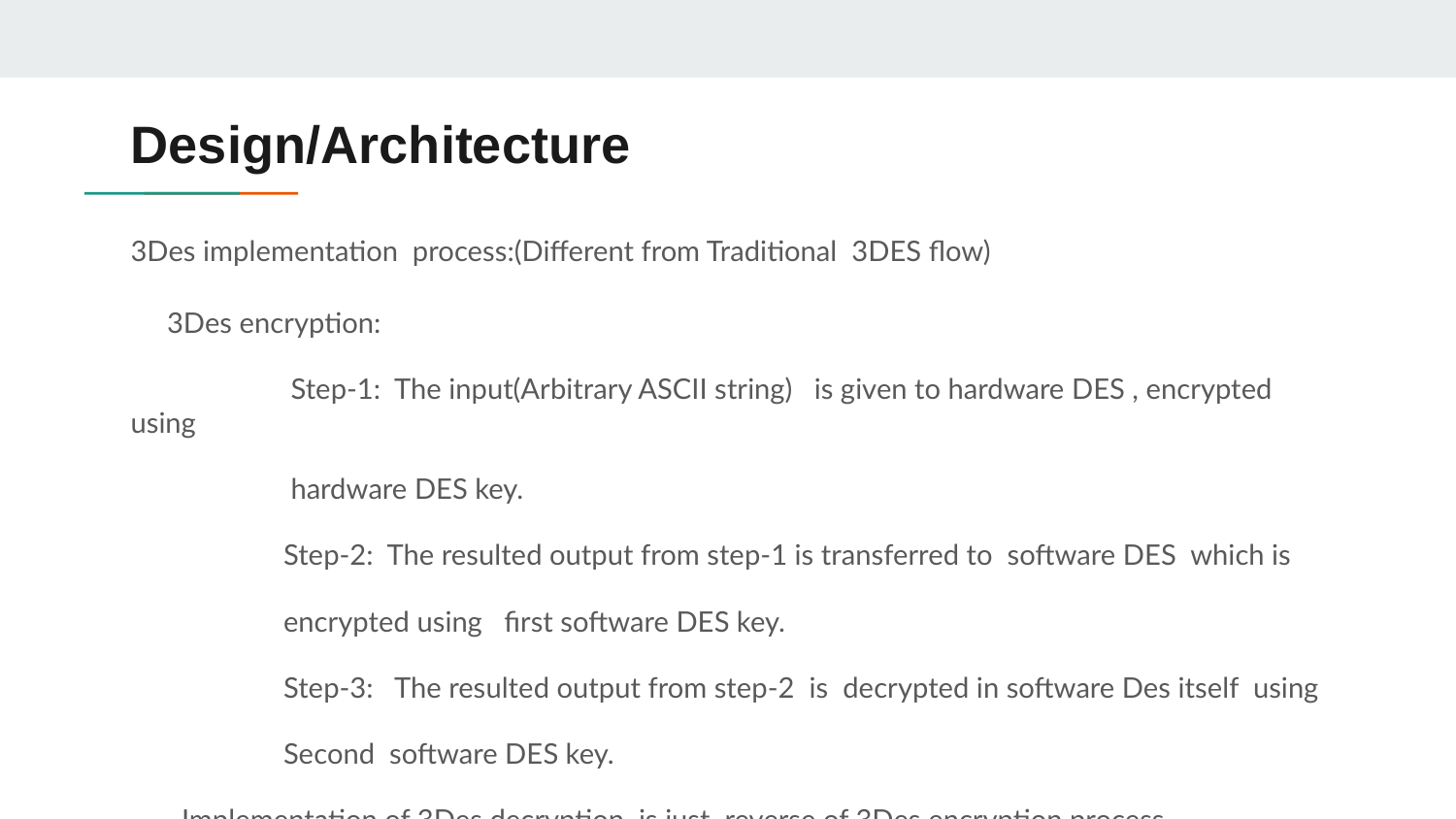

# Design/Architecture
3Des implementation  process:(Different from Traditional  3DES flow)
     3Des encryption:
                      Step-1:  The input(Arbitrary ASCII string)   is given to hardware DES , encrypted using
                      hardware DES key.
                     Step-2:  The resulted output from step-1 is transferred to  software DES  which is
                     encrypted using   first software DES key.
                     Step-3:   The resulted output from step-2  is  decrypted in software Des itself  using
                     Second  software DES key.
       Implementation of 3Des decryption  is just  reverse of 3Des encryption process.